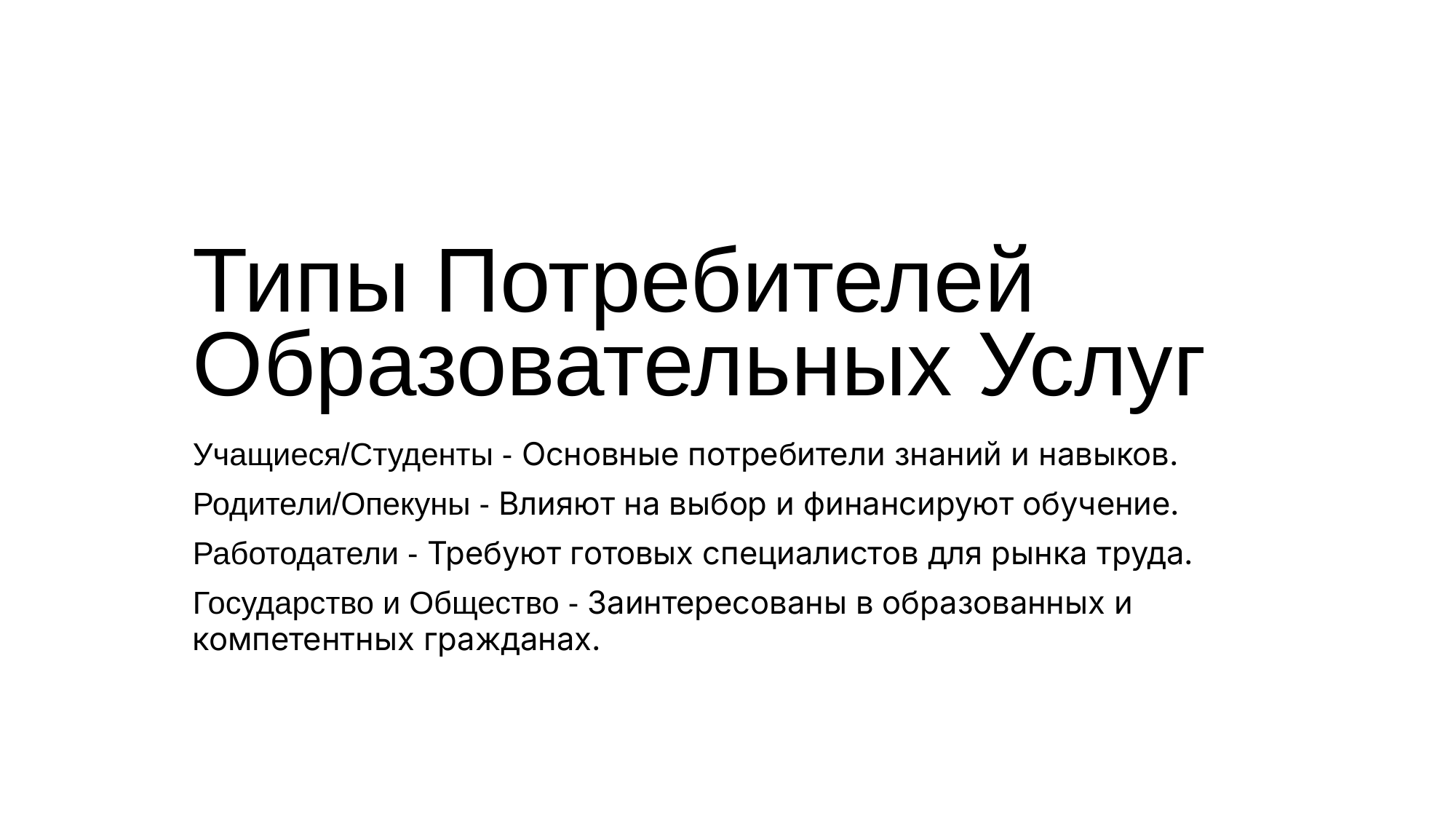

# Типы Потребителей Образовательных Услуг
Учащиеся/Студенты - Основные потребители знаний и навыков.
Родители/Опекуны - Влияют на выбор и финансируют обучение.
Работодатели - Требуют готовых специалистов для рынка труда.
Государство и Общество - Заинтересованы в образованных и компетентных гражданах.